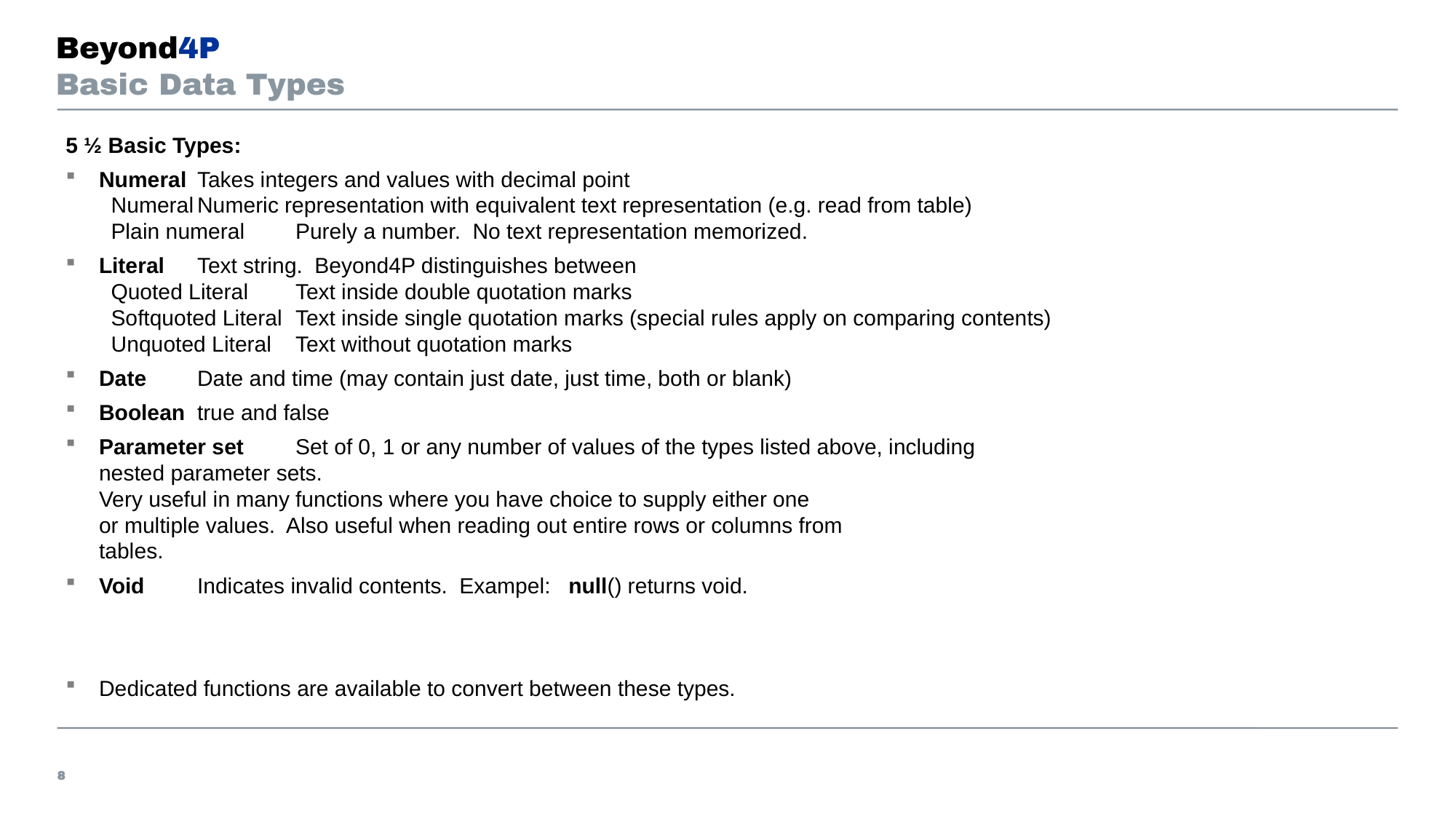

# Beyond4P Basic Data Types
5 ½ Basic Types:
Numeral	Takes integers and values with decimal point
  Numeral	Numeric representation with equivalent text representation (e.g. read from table)
  Plain numeral	Purely a number.  No text representation memorized.
Literal		Text string.  Beyond4P distinguishes between
  Quoted Literal	Text inside double quotation marks
  Softquoted Literal	Text inside single quotation marks (special rules apply on comparing contents)
  Unquoted Literal	Text without quotation marks
Date		Date and time (may contain just date, just time, both or blank)
Boolean	true and false
Parameter set	Set of 0, 1 or any number of values of the types listed above, including
		nested parameter sets.
		Very useful in many functions where you have choice to supply either one
		or multiple values.  Also useful when reading out entire rows or columns from
		tables.
Void		Indicates invalid contents.  Exampel:   null() returns void.

Dedicated functions are available to convert between these types.